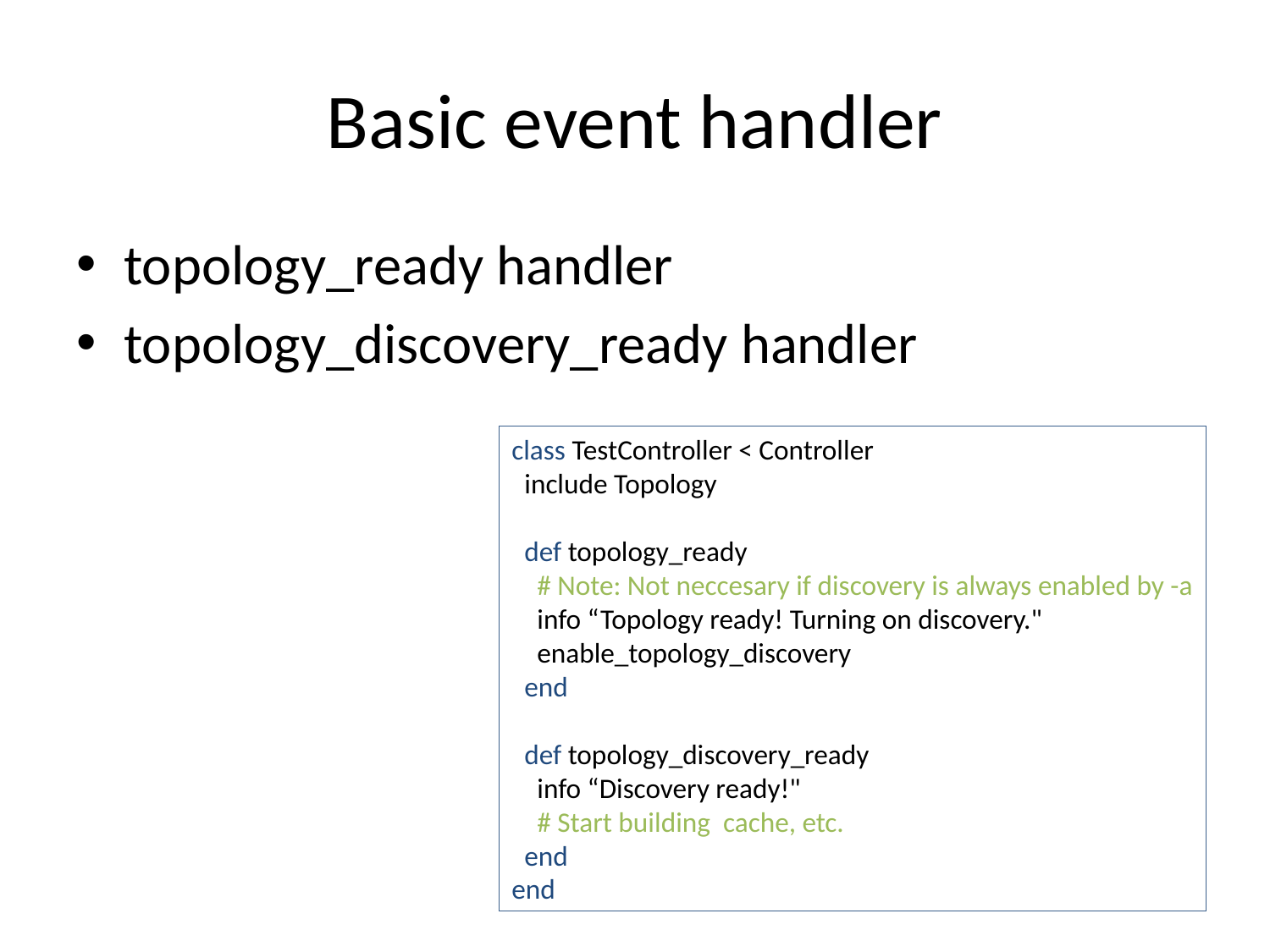

# Basic event handler
topology_ready handler
topology_discovery_ready handler
class TestController < Controller
  include Topology

  def topology_ready
    # Note: Not neccesary if discovery is always enabled by -a
    info “Topology ready! Turning on discovery."
    enable_topology_discovery
  end

  def topology_discovery_ready
    info “Discovery ready!"
    # Start building  cache, etc.
  end
end